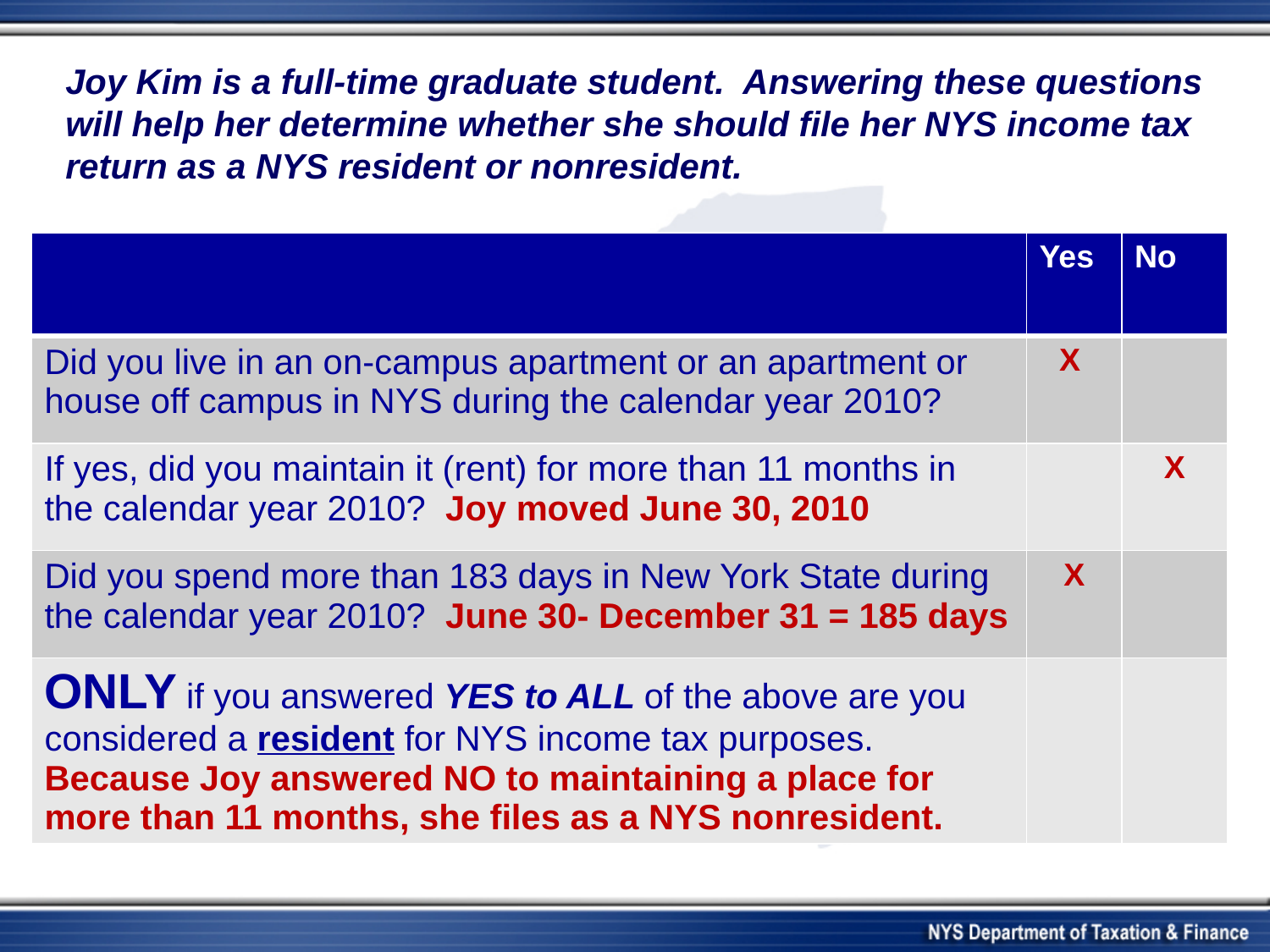

#
Joy Kim is a full-time graduate student.  Answering these questions will help her determine whether she should file her NYS income tax return as a NYS resident or nonresident.
|  | Yes | No |
| --- | --- | --- |
| Did you live in an on-campus apartment or an apartment or house off campus in NYS during the calendar year 2010? | X |  |
| If yes, did you maintain it (rent) for more than 11 months in the calendar year 2010? Joy moved June 30, 2010 |  | X |
| Did you spend more than 183 days in New York State during the calendar year 2010? June 30- December 31 = 185 days | X |  |
| ONLY if you answered YES to ALL of the above are you considered a resident for NYS income tax purposes. Because Joy answered NO to maintaining a place for more than 11 months, she files as a NYS nonresident. |  |  |